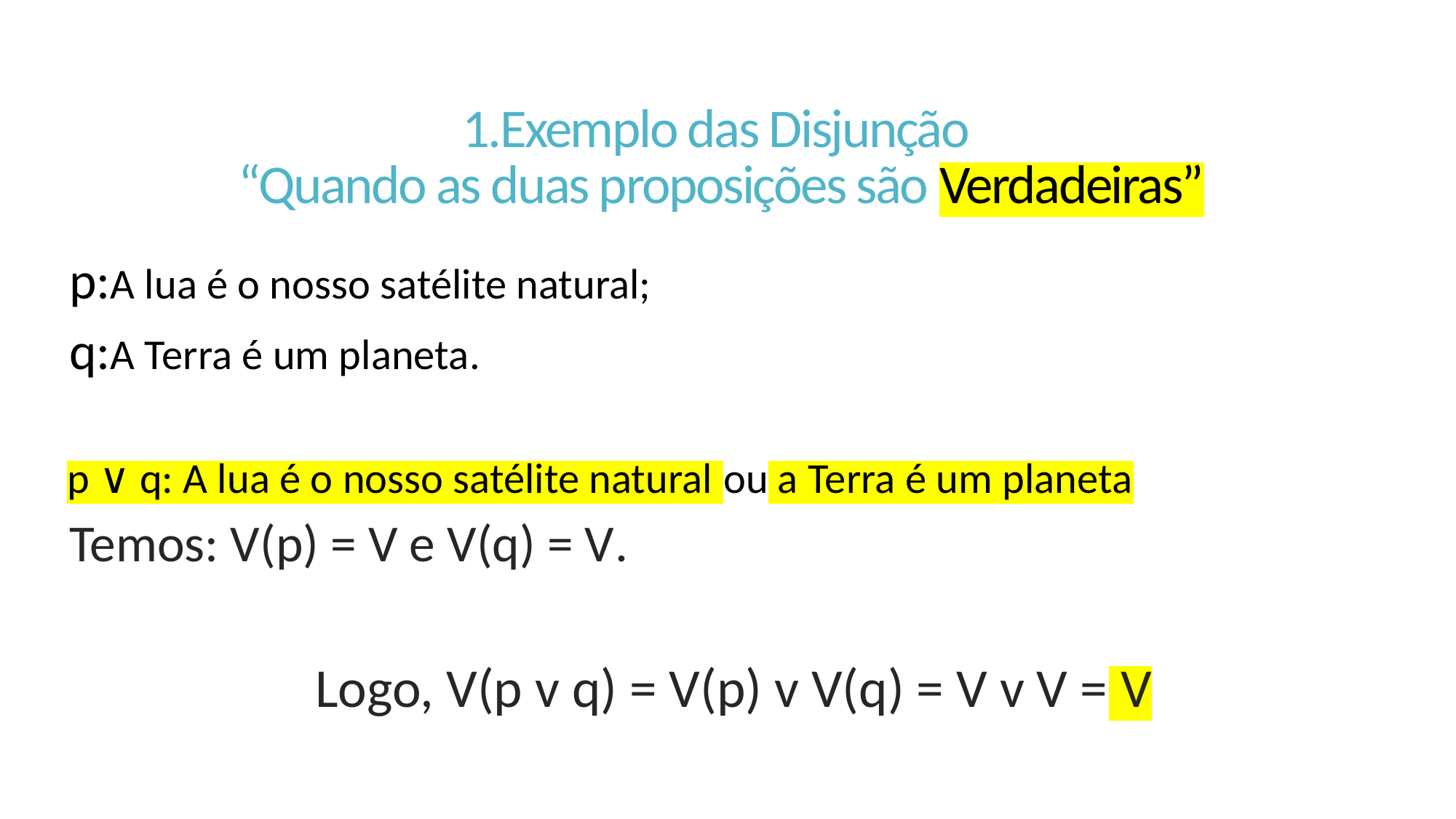

# 1.Exemplo das Disjunção “Quando as duas proposições são Verdadeiras”
p:A lua é o nosso satélite natural;
q:A Terra é um planeta.

p ∨ q: A lua é o nosso satélite natural ou a Terra é um planeta
Temos: V(p) = V e V(q) = V.

Logo, V(p v q) = V(p) v V(q) = V v V = V